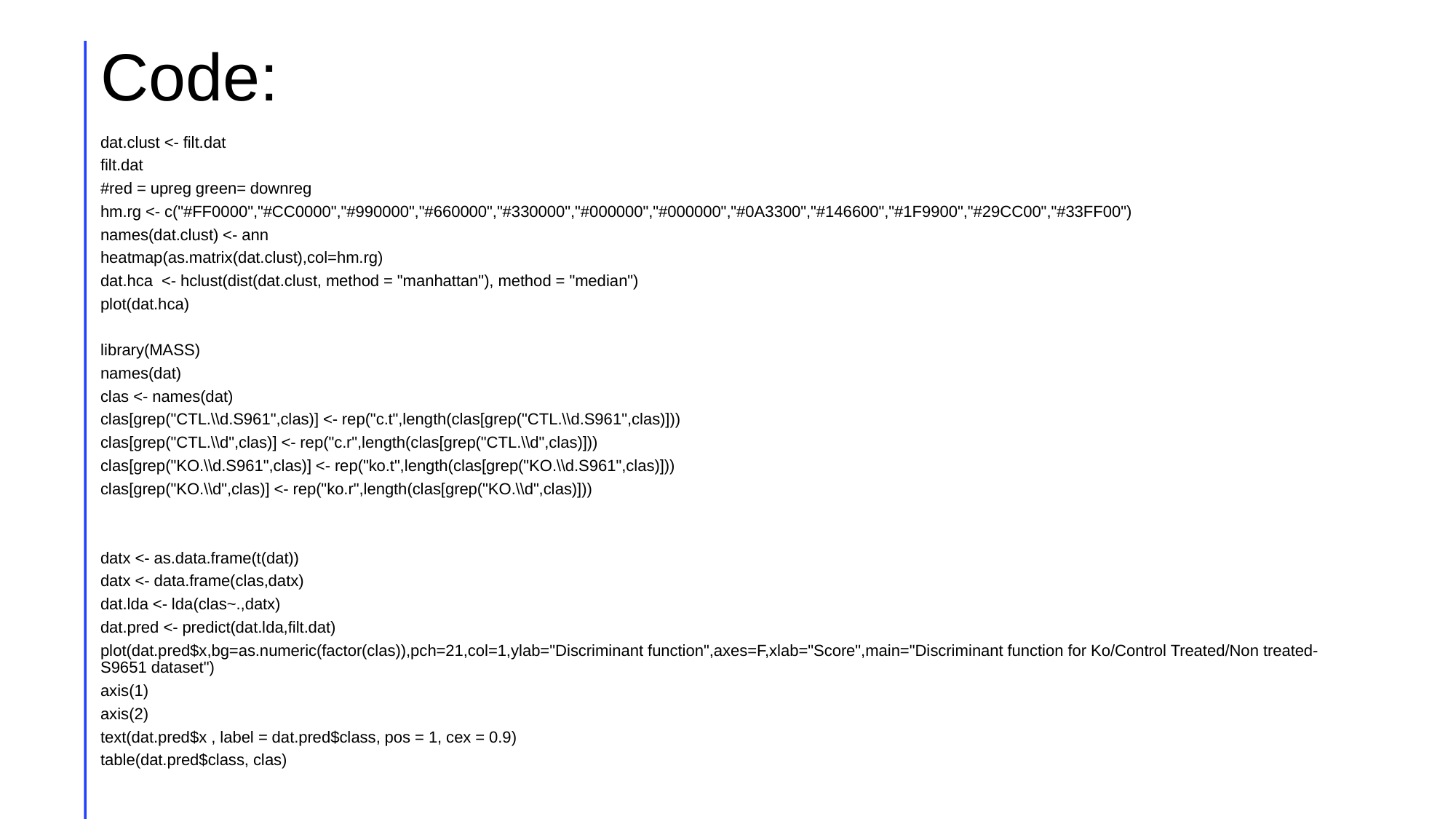

# Code:
dat.clust <- filt.dat
filt.dat
#red = upreg green= downreg
hm.rg <- c("#FF0000","#CC0000","#990000","#660000","#330000","#000000","#000000","#0A3300","#146600","#1F9900","#29CC00","#33FF00")
names(dat.clust) <- ann
heatmap(as.matrix(dat.clust),col=hm.rg)
dat.hca  <- hclust(dist(dat.clust, method = "manhattan"), method = "median")
plot(dat.hca)

library(MASS)
names(dat)
clas <- names(dat)
clas[grep("CTL.\\d.S961",clas)] <- rep("c.t",length(clas[grep("CTL.\\d.S961",clas)]))
clas[grep("CTL.\\d",clas)] <- rep("c.r",length(clas[grep("CTL.\\d",clas)]))
clas[grep("KO.\\d.S961",clas)] <- rep("ko.t",length(clas[grep("KO.\\d.S961",clas)]))
clas[grep("KO.\\d",clas)] <- rep("ko.r",length(clas[grep("KO.\\d",clas)]))

datx <- as.data.frame(t(dat))
datx <- data.frame(clas,datx)
dat.lda <- lda(clas~.,datx)
dat.pred <- predict(dat.lda,filt.dat)
plot(dat.pred$x,bg=as.numeric(factor(clas)),pch=21,col=1,ylab="Discriminant function",axes=F,xlab="Score",main="Discriminant function for Ko/Control Treated/Non treated-S9651 dataset")
axis(1)
axis(2)
text(dat.pred$x , label = dat.pred$class, pos = 1, cex = 0.9)
table(dat.pred$class, clas)